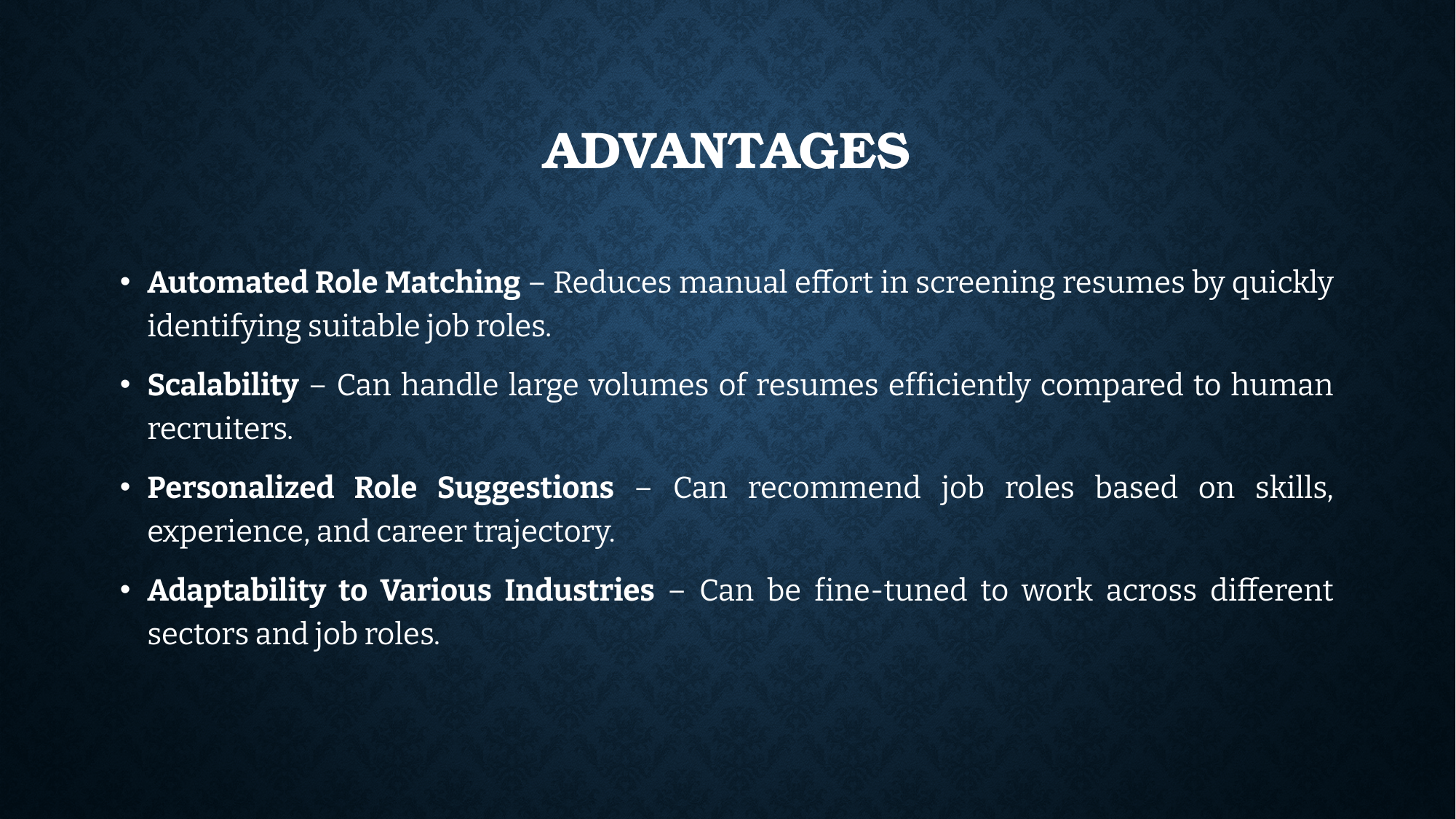

# advantages
Automated Role Matching – Reduces manual effort in screening resumes by quickly identifying suitable job roles.
Scalability – Can handle large volumes of resumes efficiently compared to human recruiters.
Personalized Role Suggestions – Can recommend job roles based on skills, experience, and career trajectory.
Adaptability to Various Industries – Can be fine-tuned to work across different sectors and job roles.